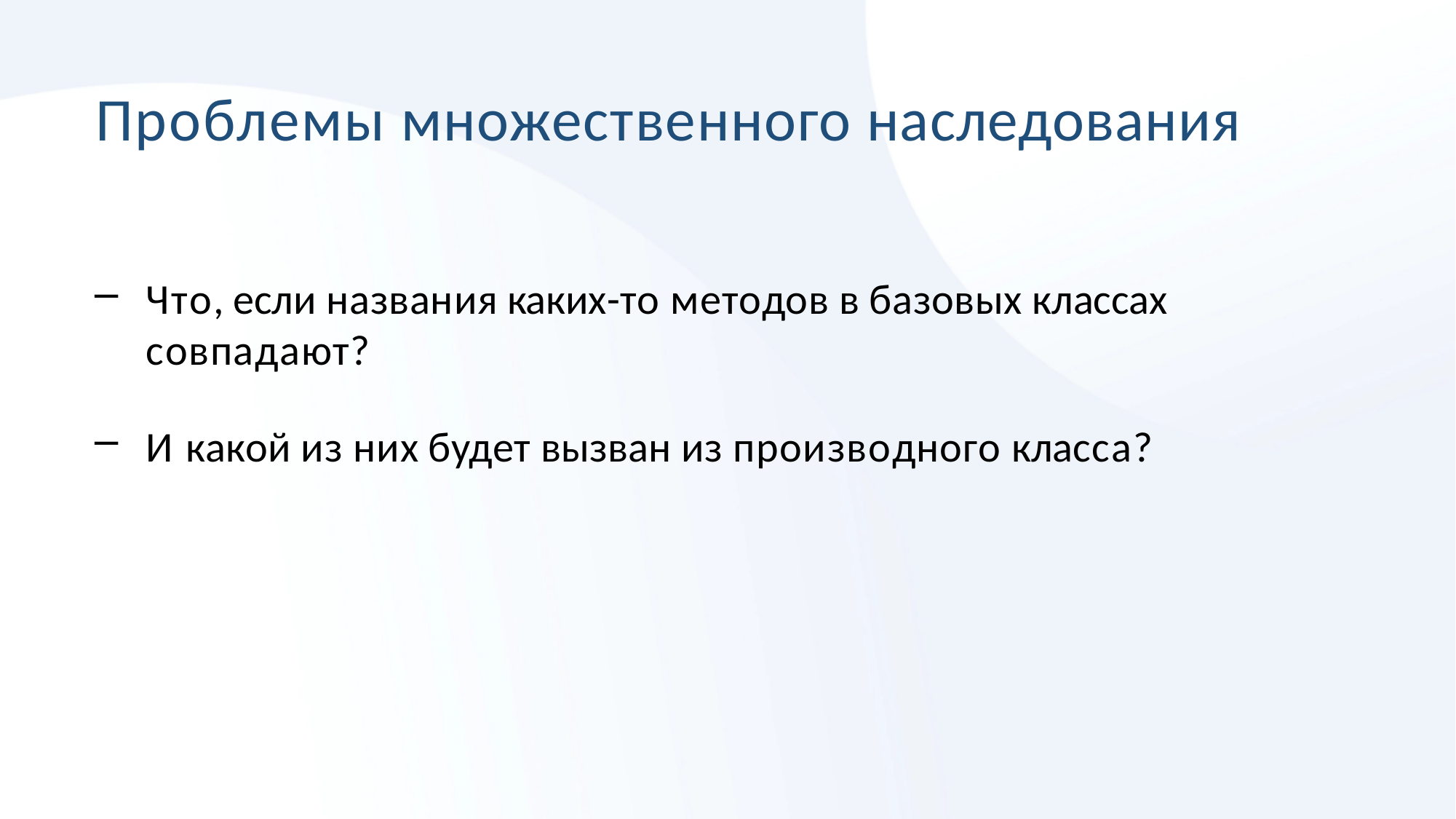

# Проблемы множественного наследования
Что,  если названия каких-то методов в базовых классах  совпадают?
И какой из них будет вызван из производного класса?